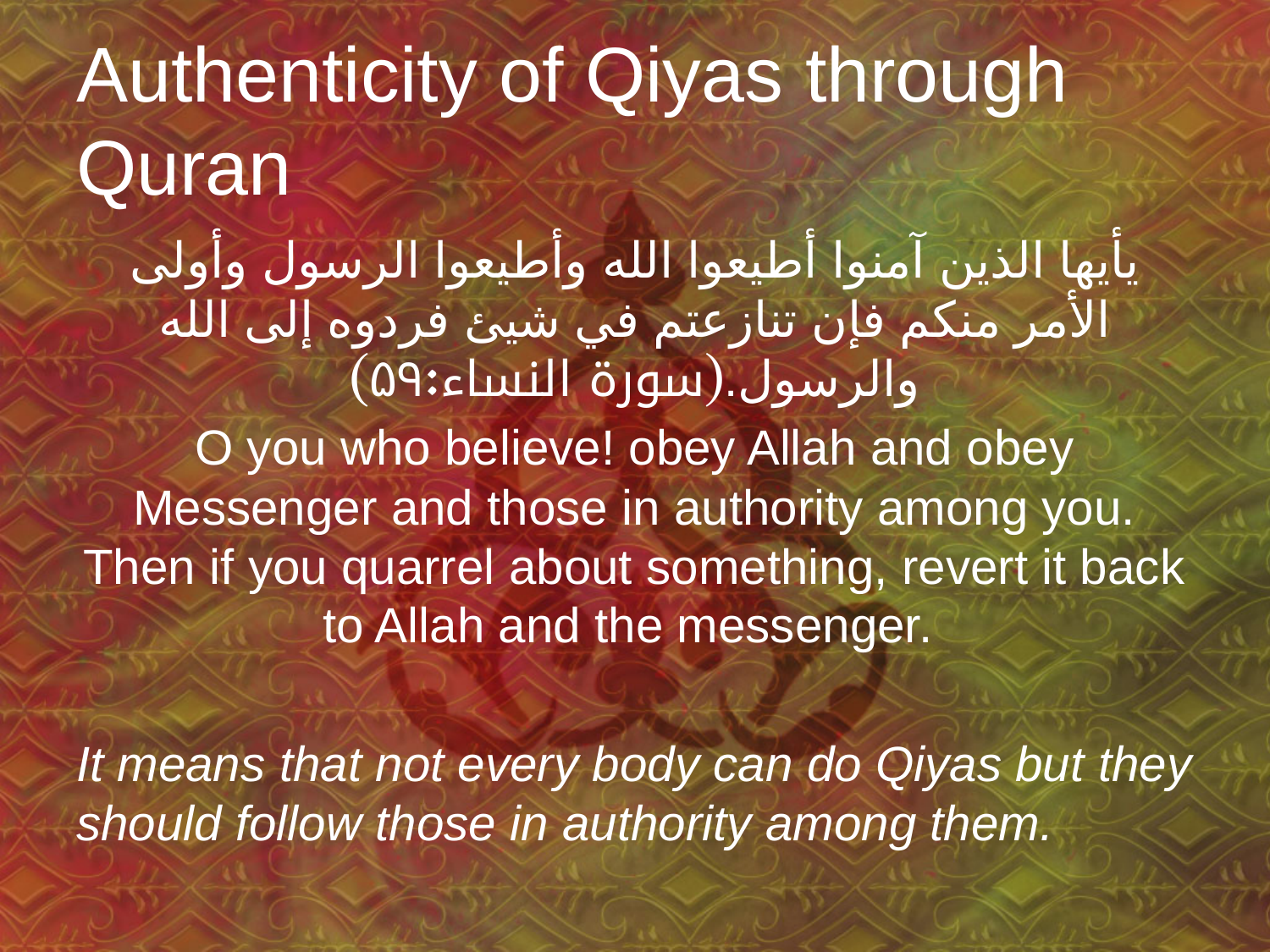

# Authenticity of Qiyas through Quran
يأيها الذين آمنوا أطيعوا الله وأطيعوا الرسول وأولى الأمر منكم فإن تنازعتم في شيئ فردوه إلى الله والرسول.(سورۃ النساء:۵۹)
O you who believe! obey Allah and obey Messenger and those in authority among you. Then if you quarrel about something, revert it back to Allah and the messenger.

It means that not every body can do Qiyas but they should follow those in authority among them.